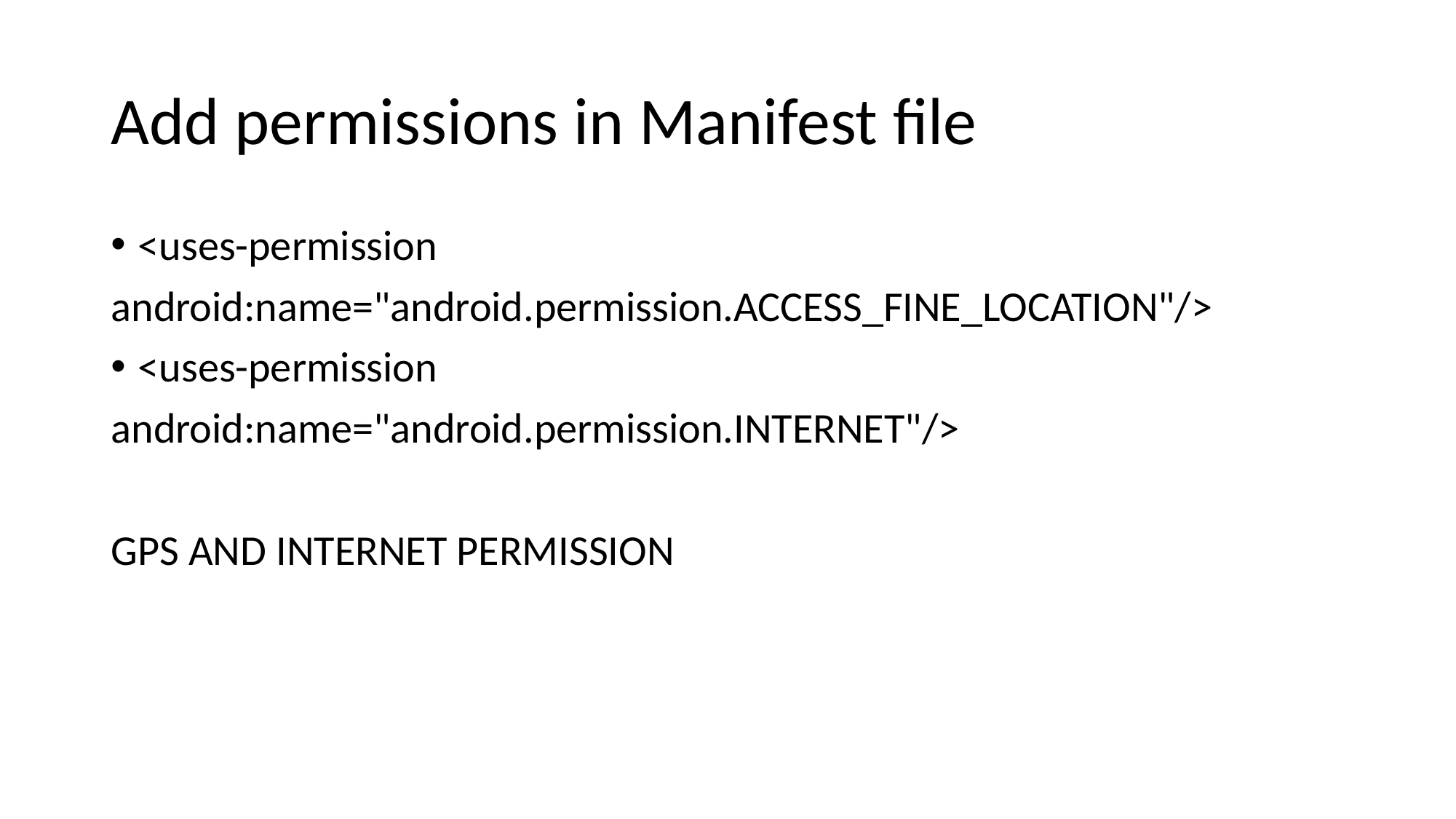

# Add permissions in Manifest file
<uses-permission
android:name="android.permission.ACCESS_FINE_LOCATION"/>
<uses-permission
android:name="android.permission.INTERNET"/>

GPS AND INTERNET PERMISSION